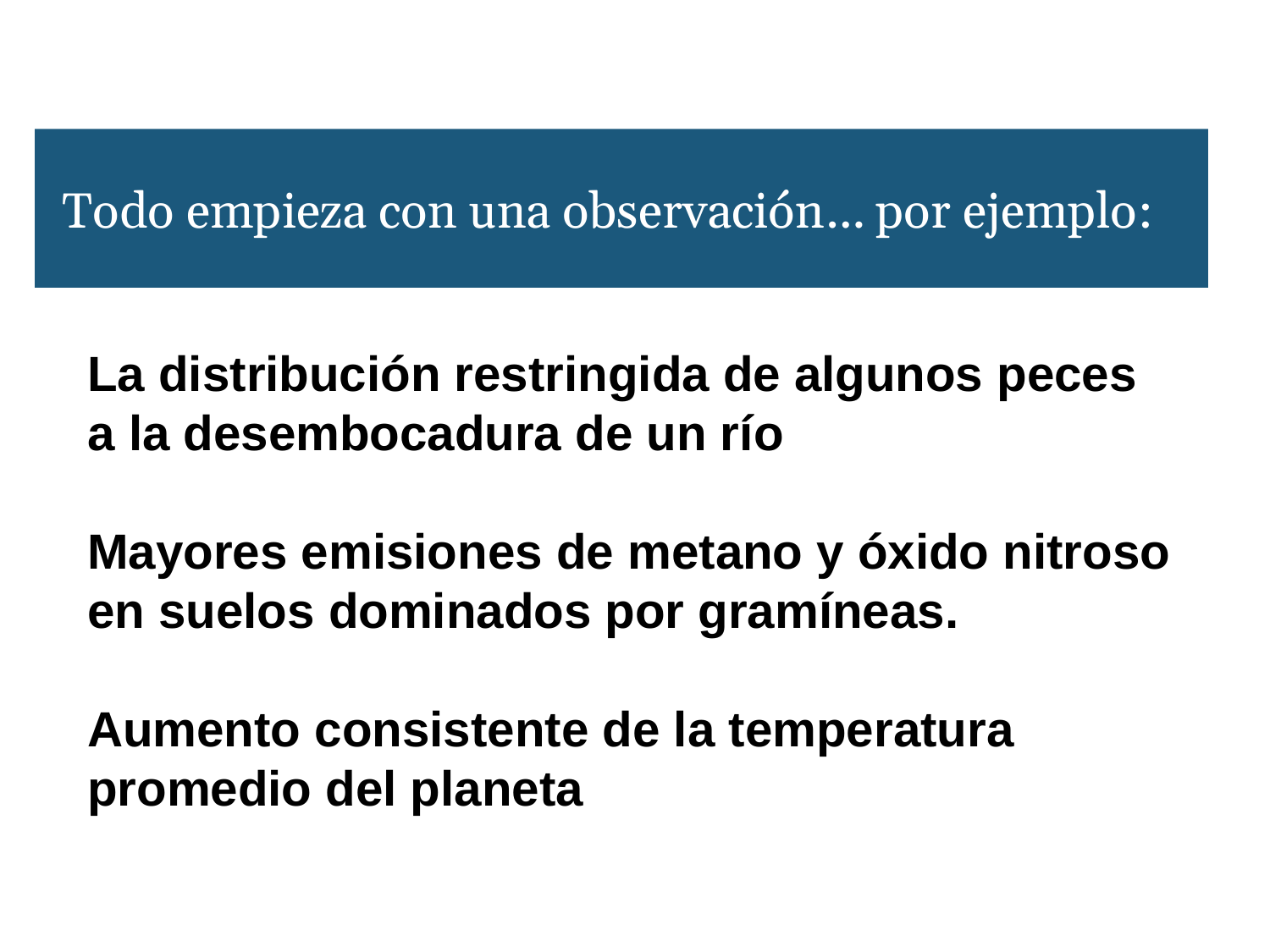

5
Todo empieza con una observación… por ejemplo:
La distribución restringida de algunos peces a la desembocadura de un río

Mayores emisiones de metano y óxido nitroso en suelos dominados por gramíneas.

Aumento consistente de la temperatura promedio del planeta